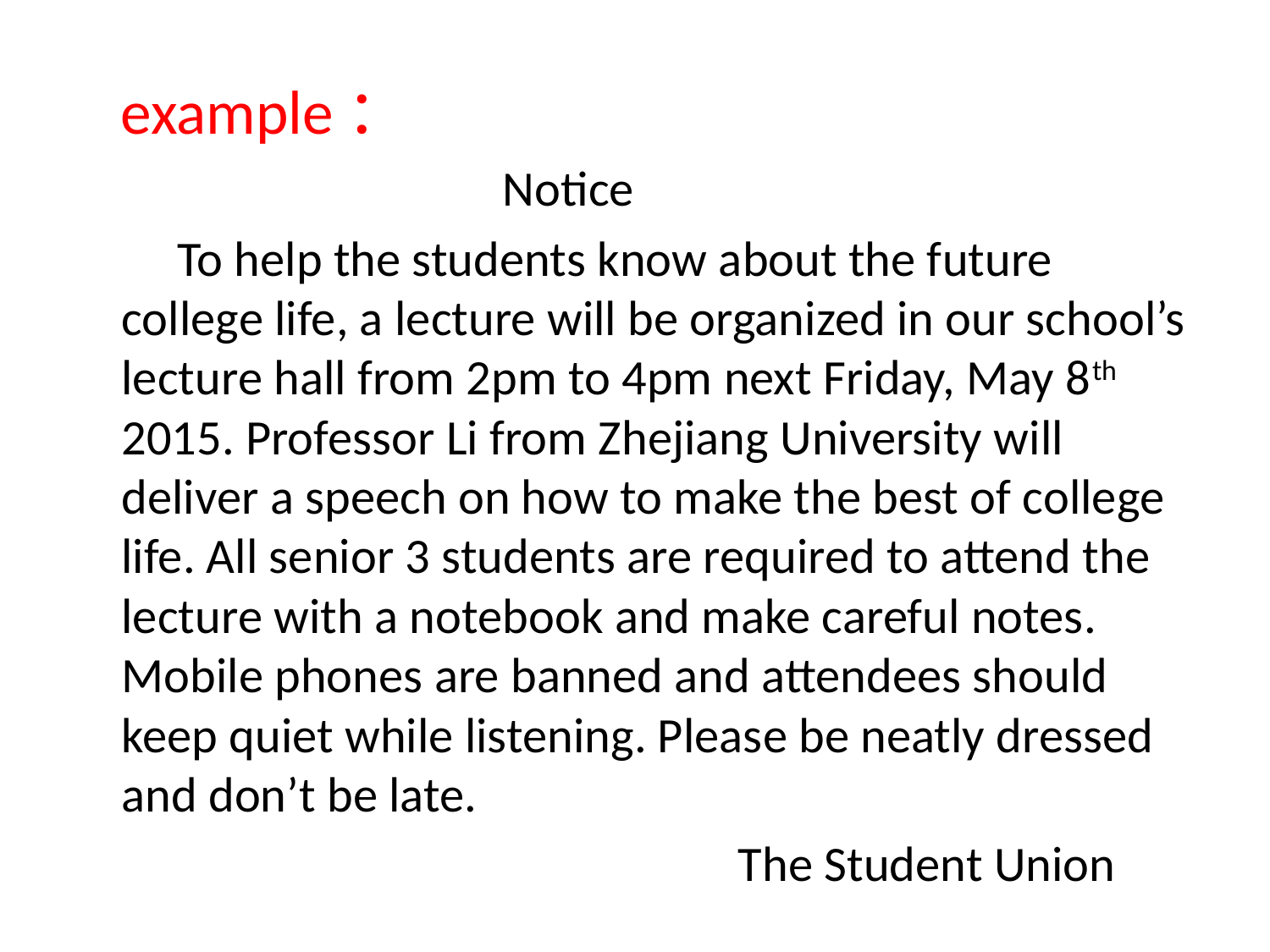

example：
                                      Notice
         To help the students know about the future college life, a lecture will be organized in our school’s lecture hall from 2pm to 4pm next Friday, May 8th 2015. Professor Li from Zhejiang University will deliver a speech on how to make the best of college life. All senior 3 students are required to attend the lecture with a notebook and make careful notes. Mobile phones are banned and attendees should keep quiet while listening. Please be neatly dressed and don’t be late.
                                                           The Student Union